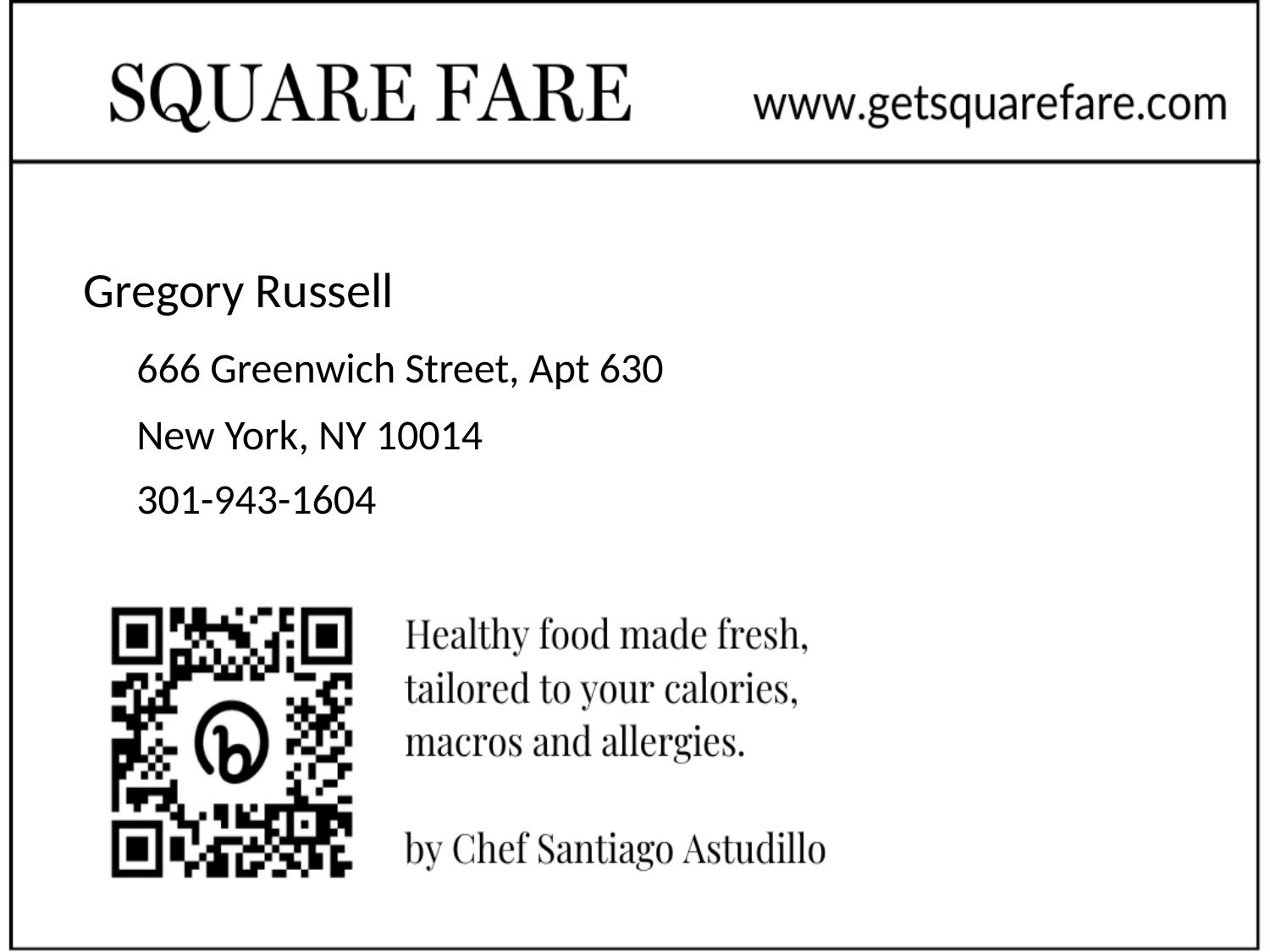

# Gregory Russell
666 Greenwich Street, Apt 630
New York, NY 10014
301-943-1604